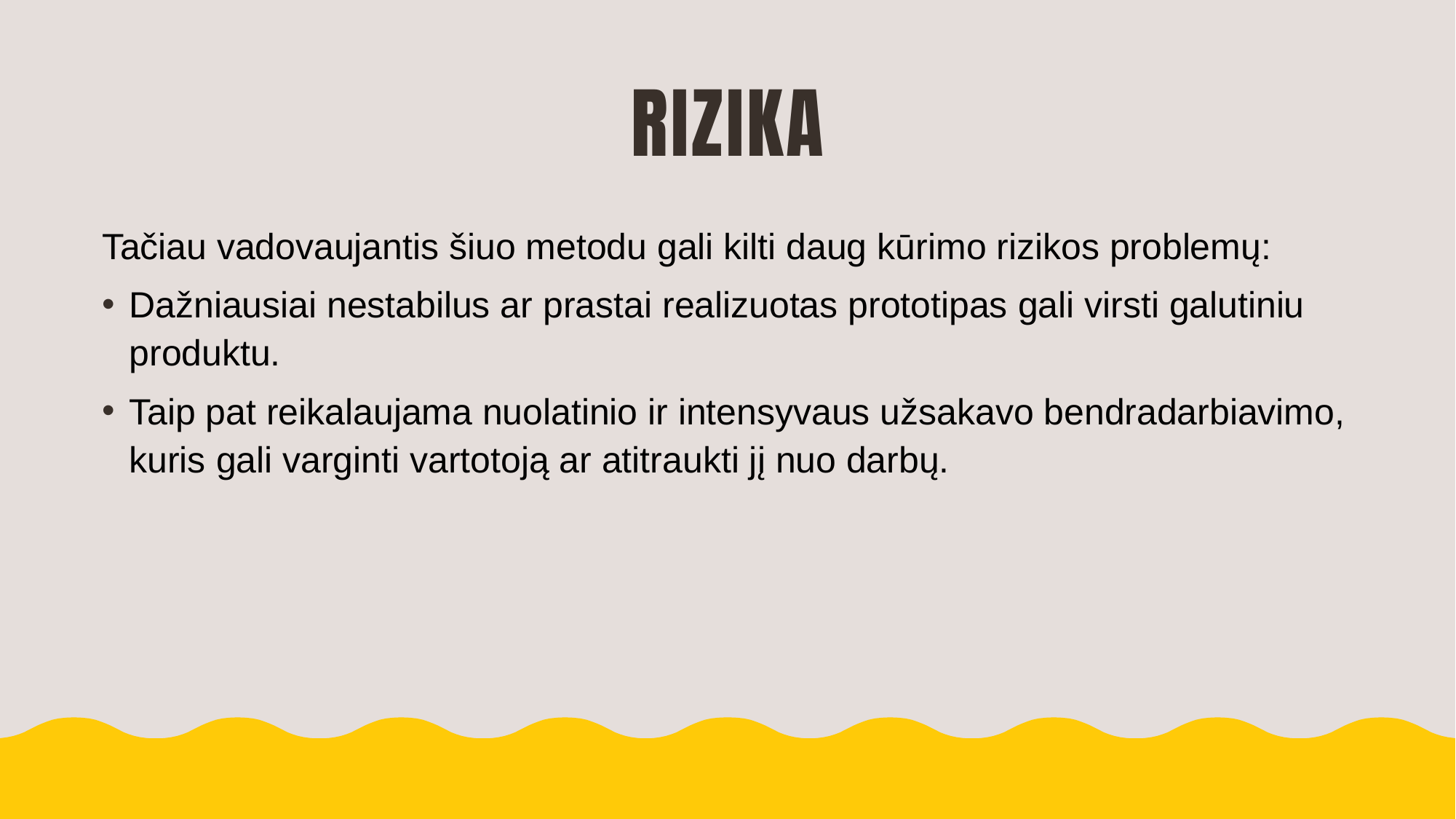

# Rizika
Tačiau vadovaujantis šiuo metodu gali kilti daug kūrimo rizikos problemų:
Dažniausiai nestabilus ar prastai realizuotas prototipas gali virsti galutiniu produktu.
Taip pat reikalaujama nuolatinio ir intensyvaus užsakavo bendradarbiavimo, kuris gali varginti vartotoją ar atitraukti jį nuo darbų.